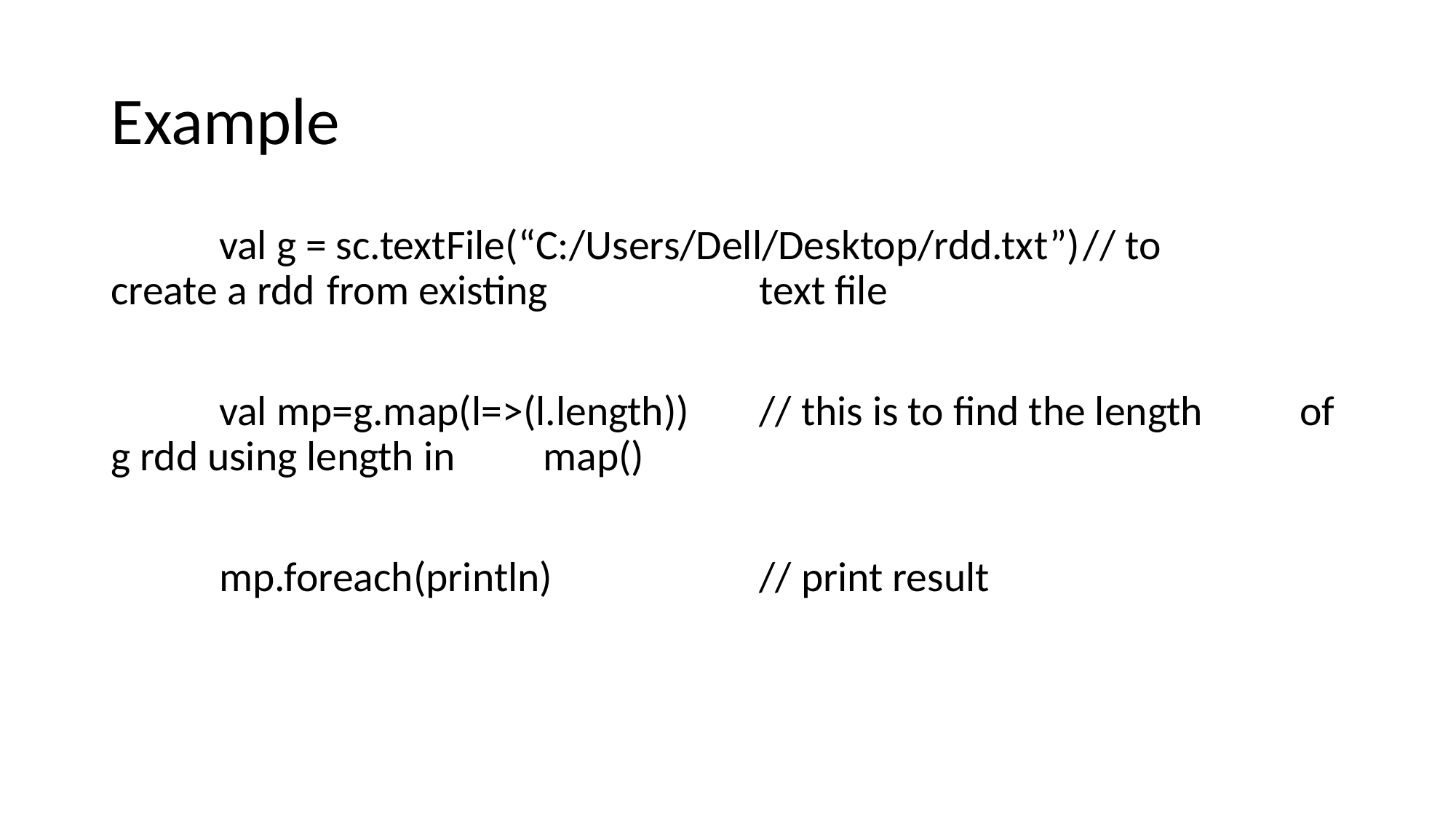

# Example
	val g = sc.textFile(“C:/Users/Dell/Desktop/rdd.txt”)		// to 										create a rdd 										from existing 									text file

	val mp=g.map(l=>(l.length))		// this is to find the length 							of g rdd using length in 								map()

	mp.foreach(println)			// print result